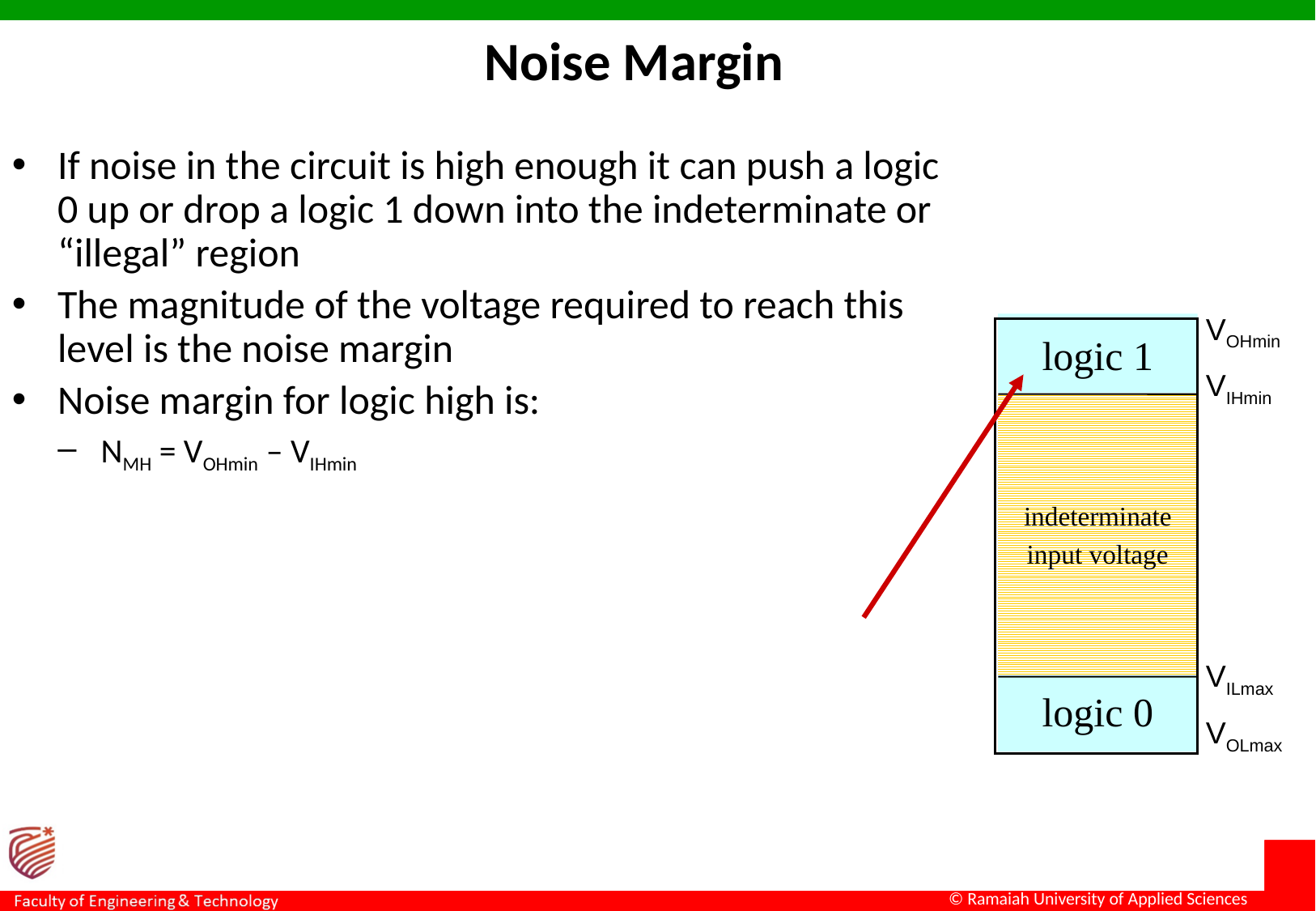

Noise Margin
If noise in the circuit is high enough it can push a logic 0 up or drop a logic 1 down into the indeterminate or “illegal” region
The magnitude of the voltage required to reach this level is the noise margin
Noise margin for logic high is:
NMH = VOHmin – VIHmin
VOHmin
VIHmin

VILmax
VOLmax
logic 1

indeterminate
input voltage

logic 0